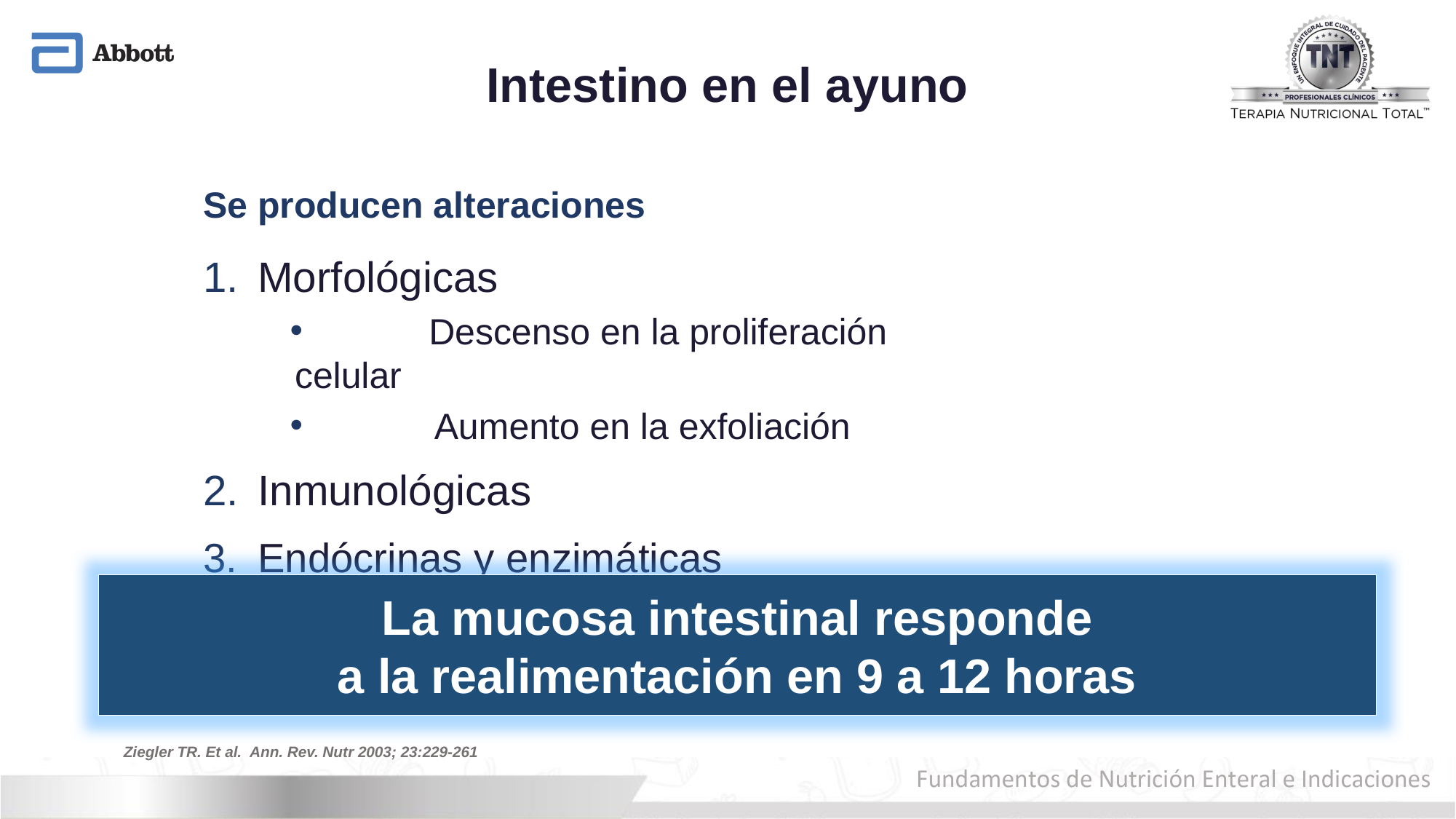

# Intestino en el ayuno
Se producen alteraciones
Morfológicas
	   Descenso en la proliferación celular
	   Aumento en la exfoliación
Inmunológicas
Endócrinas y enzimáticas
La mucosa intestinal responde
a la realimentación en 9 a 12 horas
Ziegler TR. Et al.  Ann. Rev. Nutr 2003; 23:229-261